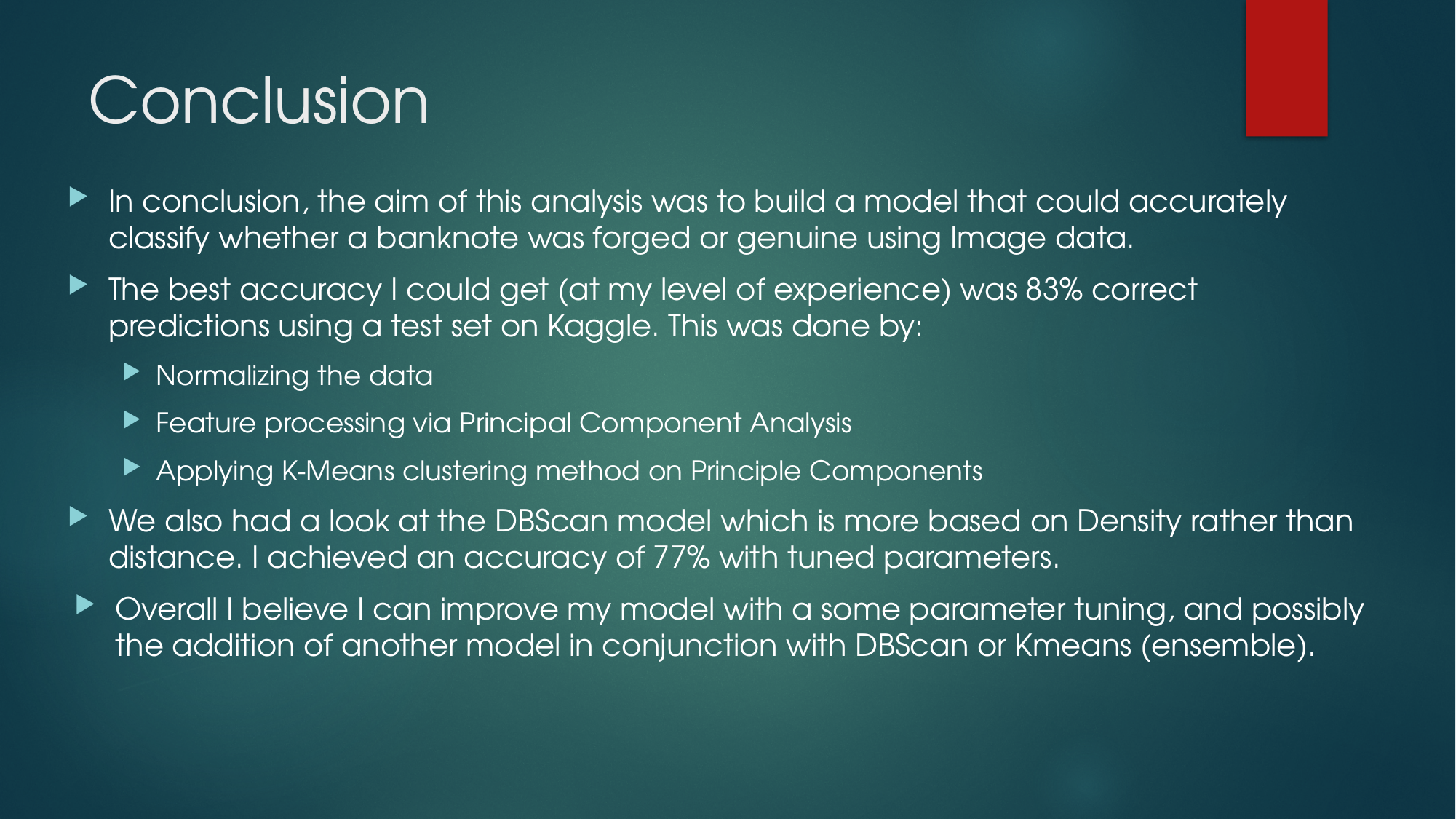

# Conclusion
In conclusion, the aim of this analysis was to build a model that could accurately classify whether a banknote was forged or genuine using Image data.
The best accuracy I could get (at my level of experience) was 83% correct predictions using a test set on Kaggle. This was done by:
Normalizing the data
Feature processing via Principal Component Analysis
Applying K-Means clustering method on Principle Components
We also had a look at the DBScan model which is more based on Density rather than distance. I achieved an accuracy of 77% with tuned parameters.
Overall I believe I can improve my model with a some parameter tuning, and possibly the addition of another model in conjunction with DBScan or Kmeans (ensemble).